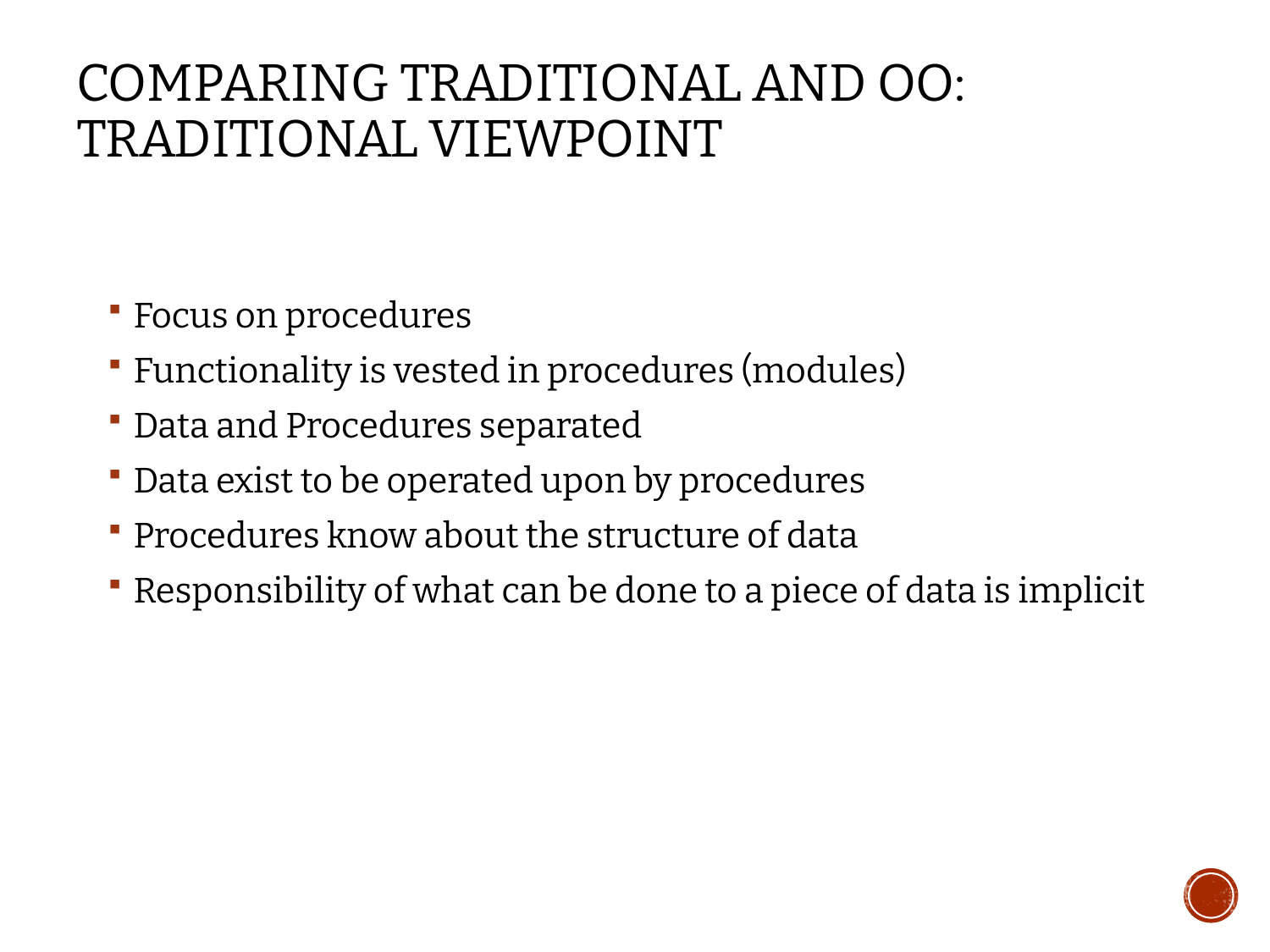

# Comparing Traditional and OO: Traditional Viewpoint
Focus on procedures
Functionality is vested in procedures (modules)
Data and Procedures separated
Data exist to be operated upon by procedures
Procedures know about the structure of data
Responsibility of what can be done to a piece of data is implicit